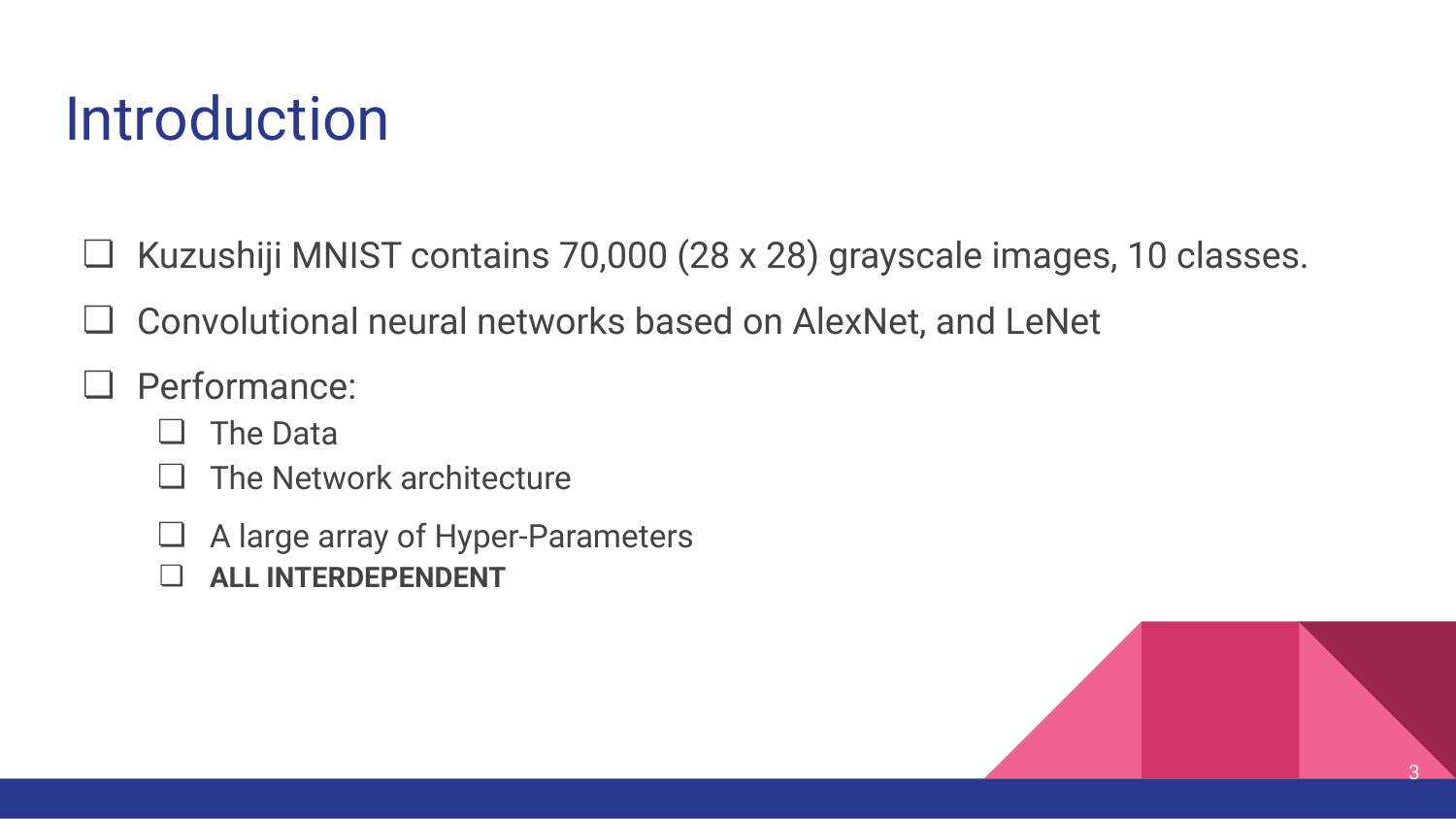

# Introduction
Kuzushiji MNIST contains 70,000 (28 x 28) grayscale images, 10 classes.
Convolutional neural networks based on AlexNet, and LeNet
Performance:
The Data
The Network architecture
A large array of Hyper-Parameters
ALL INTERDEPENDENT

3